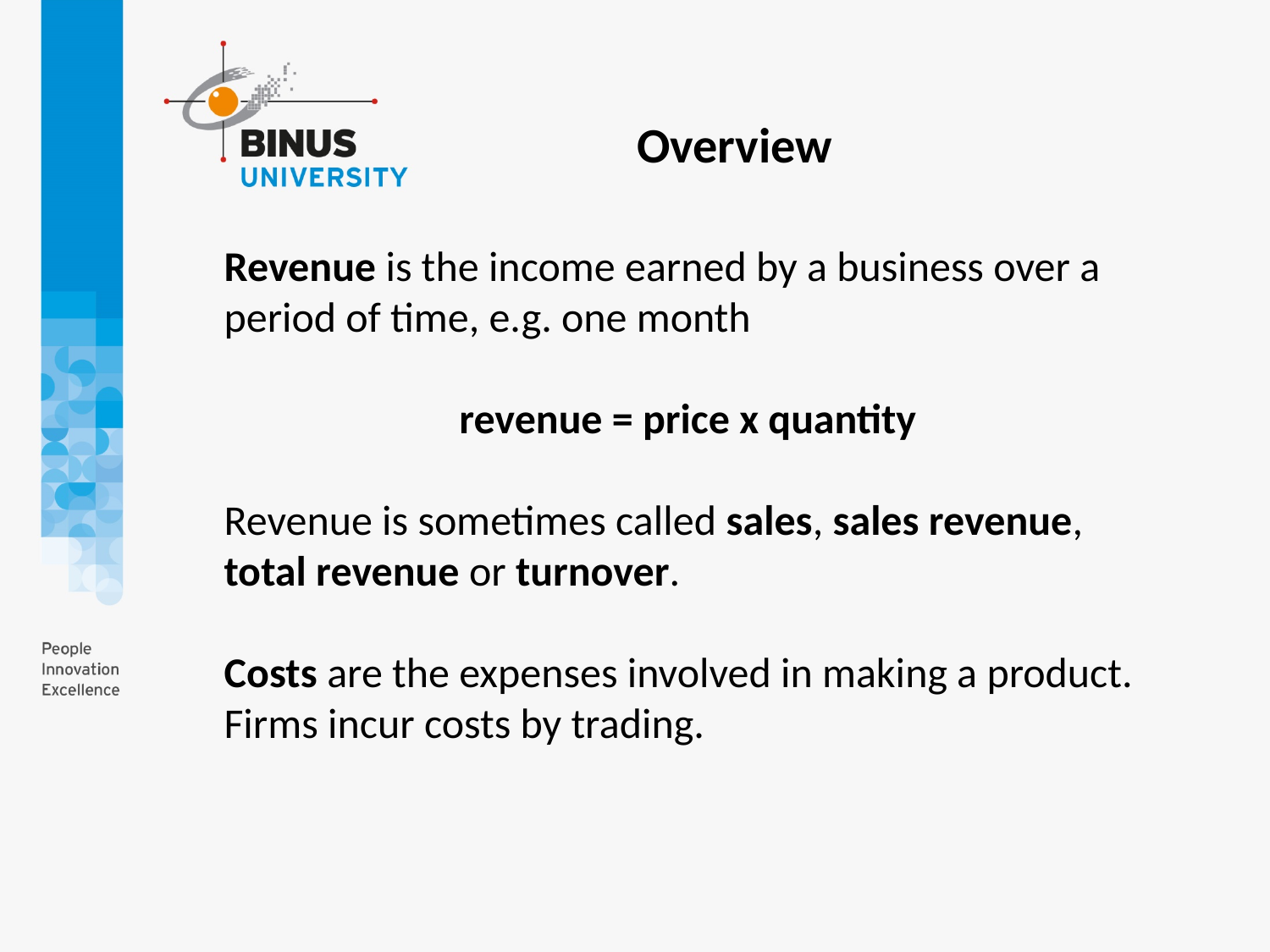

Overview
Revenue is the income earned by a business over a period of time, e.g. one month

revenue = price x quantity

Revenue is sometimes called sales, sales revenue, total revenue or turnover.

Costs are the expenses involved in making a product. Firms incur costs by trading.